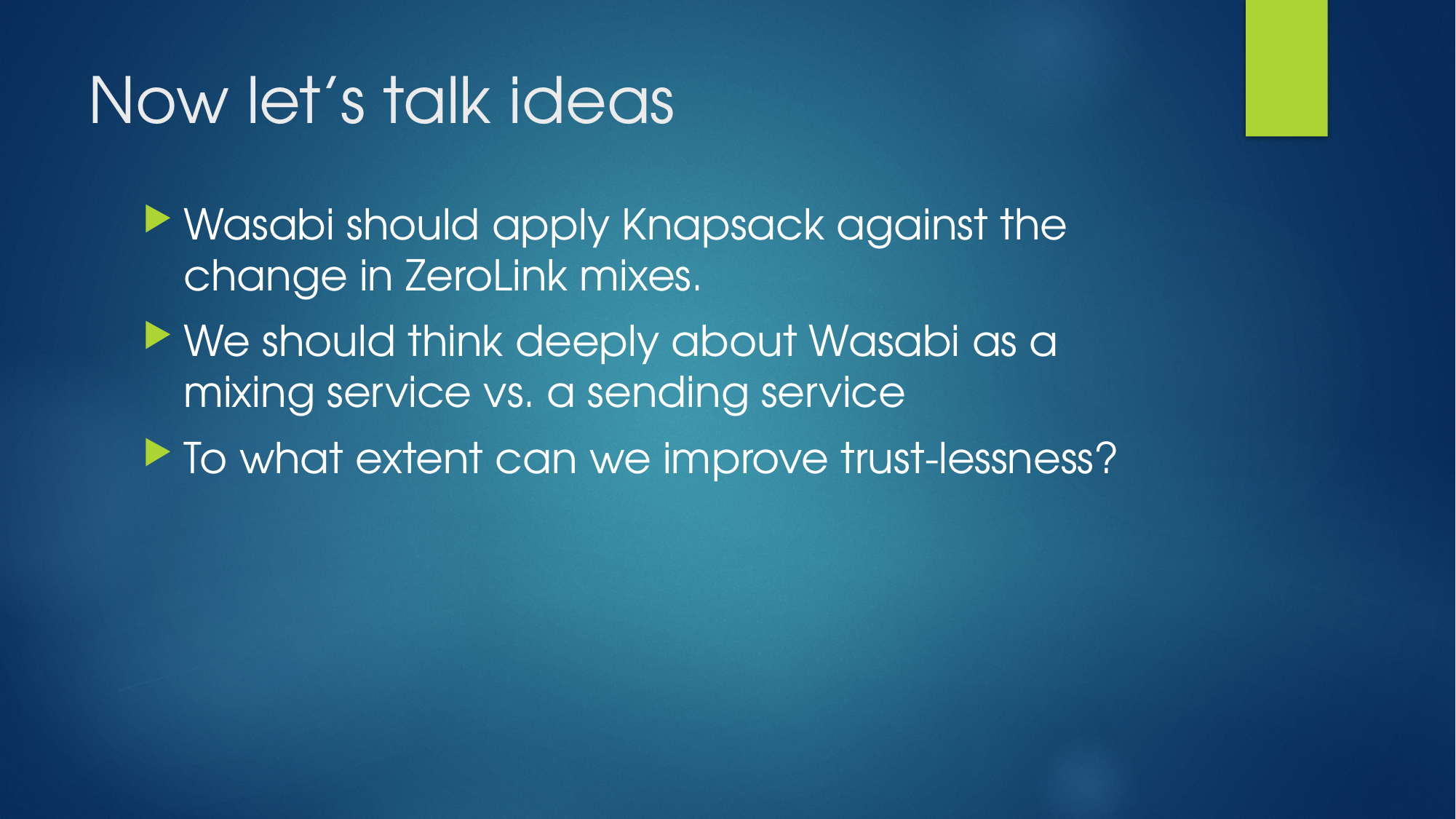

# Now let’s talk ideas
Wasabi should apply Knapsack against the change in ZeroLink mixes.
We should think deeply about Wasabi as a mixing service vs. a sending service
To what extent can we improve trust-lessness?